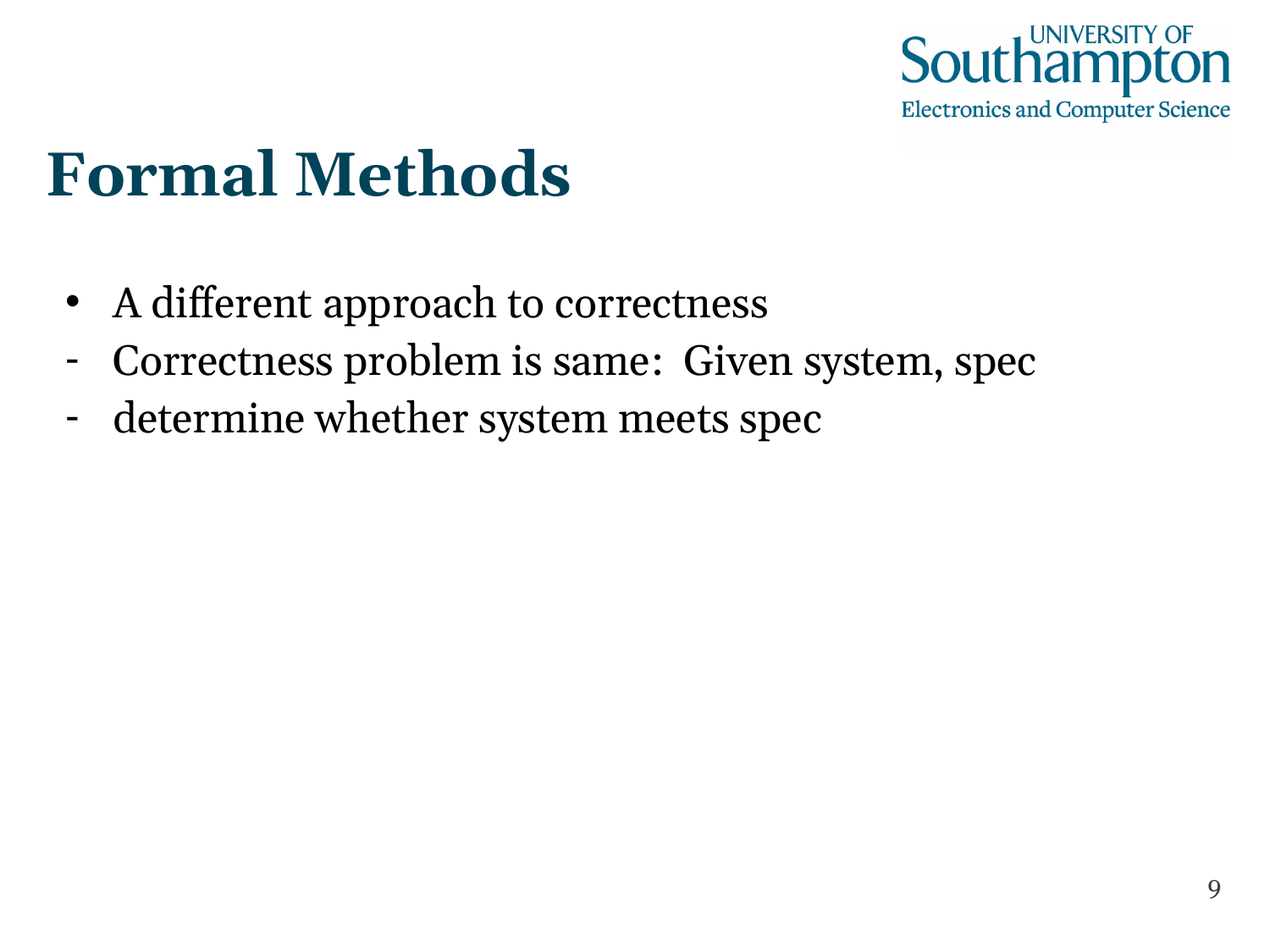

# Formal Methods
A different approach to correctness
Correctness problem is same:  Given system, spec
determine whether system meets spec
9